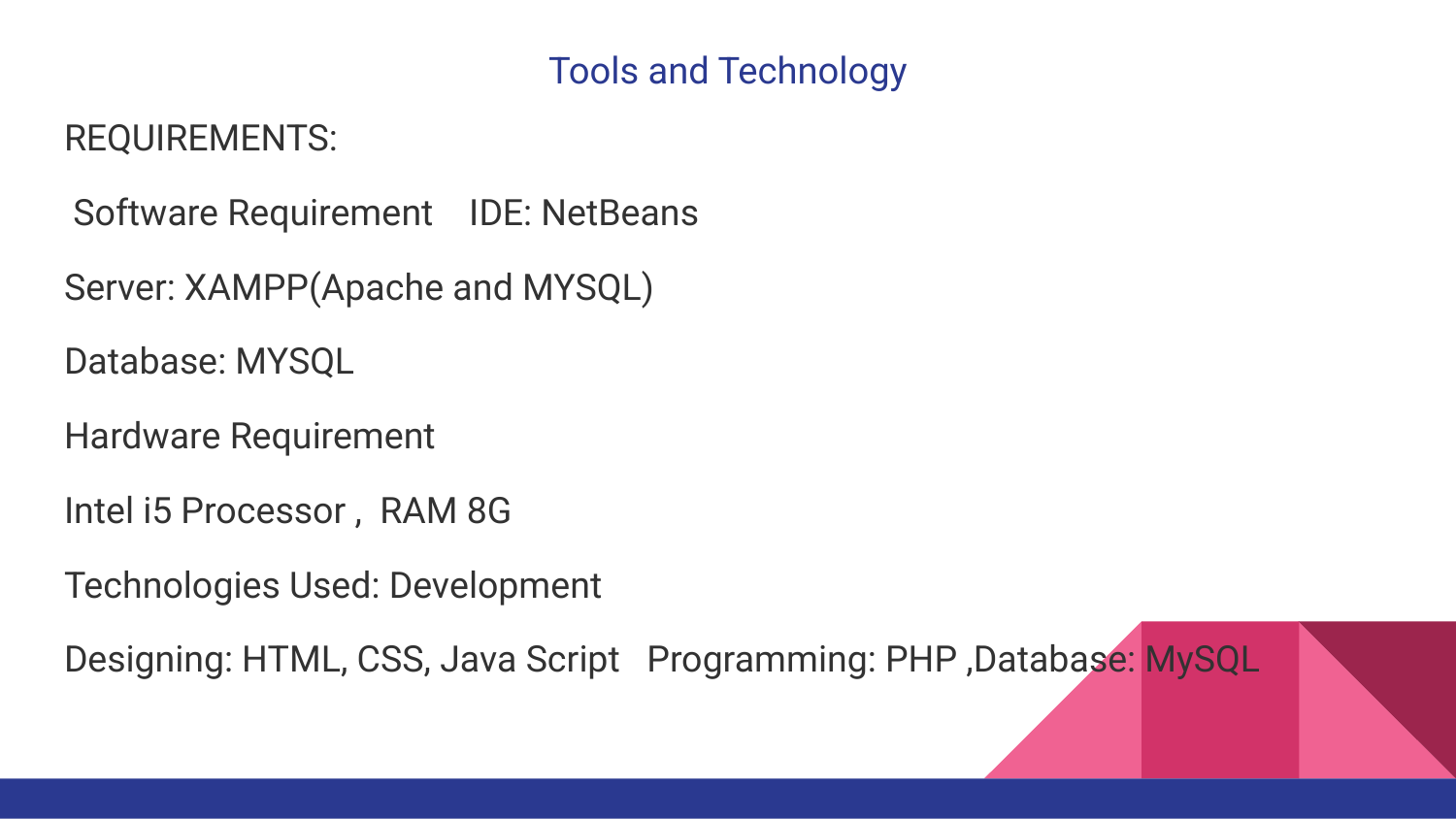

# Tools and Technology
REQUIREMENTS:
 Software Requirement    IDE: NetBeans
Server: XAMPP(Apache and MYSQL)
Database: MYSQL
Hardware Requirement
Intel i5 Processor ,  RAM 8G
Technologies Used: Development
Designing: HTML, CSS, Java Script   Programming: PHP ,Database: MySQL